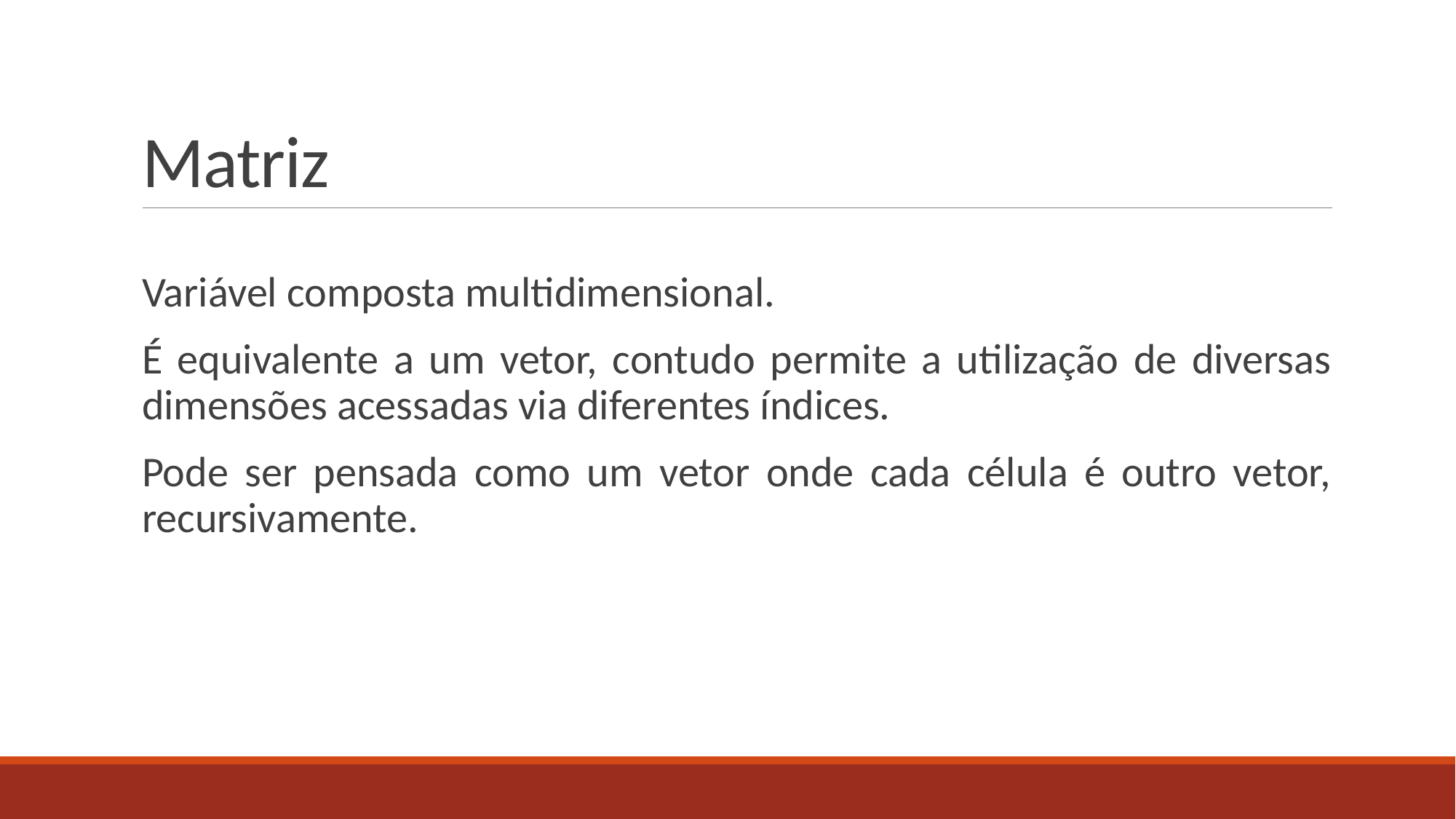

# Matriz
Variável composta multidimensional.
É equivalente a um vetor, contudo permite a utilização de diversas dimensões acessadas via diferentes índices.
Pode ser pensada como um vetor onde cada célula é outro vetor, recursivamente.